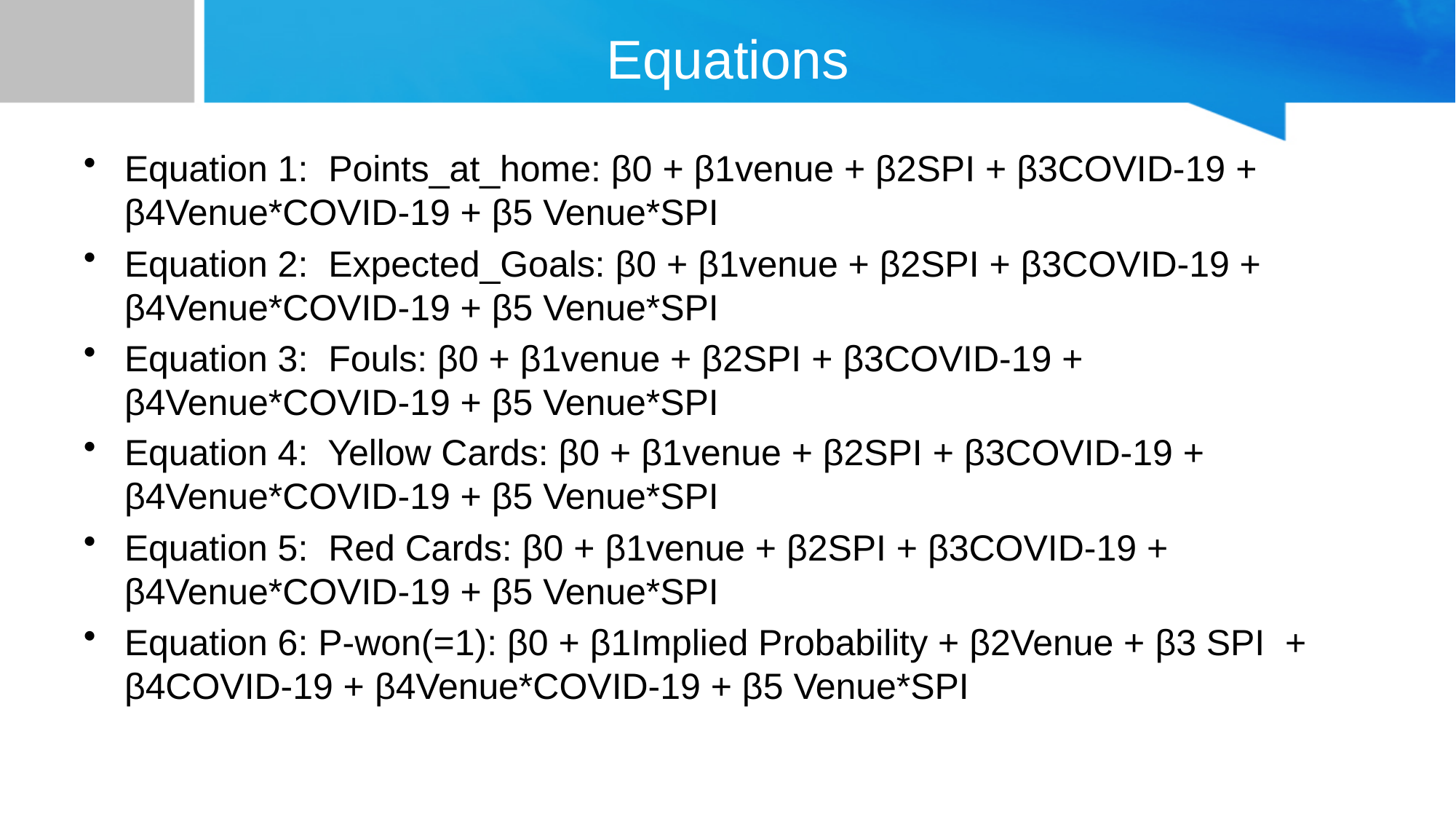

# Equations
Equation 1:  Points_at_home: β0 + β1venue + β2SPI + β3COVID-19 + β4Venue*COVID-19 + β5 Venue*SPI
Equation 2:  Expected_Goals: β0 + β1venue + β2SPI + β3COVID-19 + β4Venue*COVID-19 + β5 Venue*SPI
Equation 3:  Fouls: β0 + β1venue + β2SPI + β3COVID-19 + β4Venue*COVID-19 + β5 Venue*SPI
Equation 4:  Yellow Cards: β0 + β1venue + β2SPI + β3COVID-19 + β4Venue*COVID-19 + β5 Venue*SPI
Equation 5:  Red Cards: β0 + β1venue + β2SPI + β3COVID-19 + β4Venue*COVID-19 + β5 Venue*SPI
Equation 6: P-won(=1): β0 + β1Implied Probability + β2Venue + β3 SPI  + β4COVID-19 + β4Venue*COVID-19 + β5 Venue*SPI